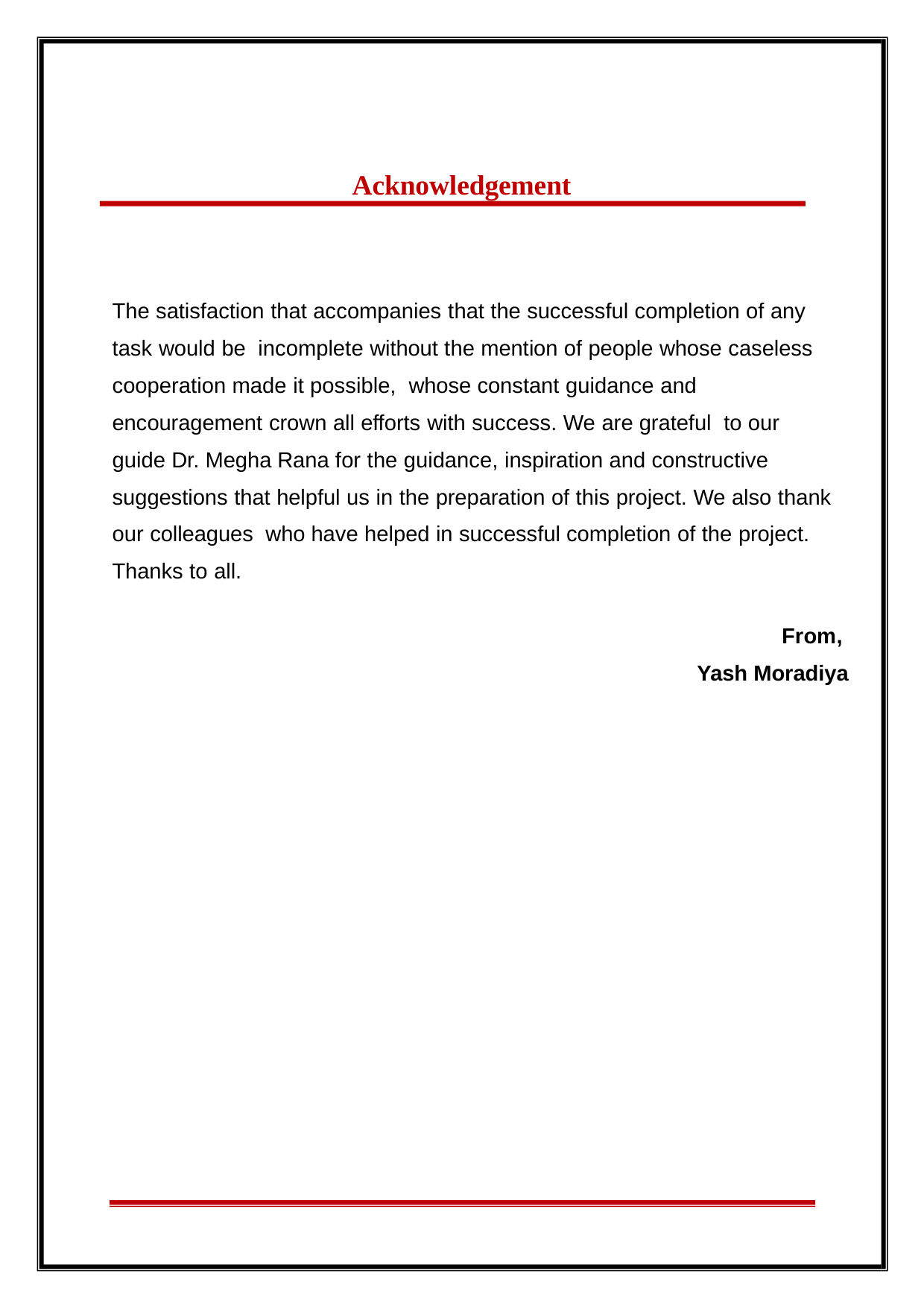

Acknowledgement

The satisfaction that accompanies that the successful completion of any task would be  incomplete without the mention of people whose caseless cooperation made it possible,  whose constant guidance and encouragement crown all efforts with success. We are grateful  to our guide Dr. Megha Rana for the guidance, inspiration and constructive  suggestions that helpful us in the preparation of this project. We also thank our colleagues  who have helped in successful completion of the project. Thanks to all.

From,  Yash Moradiya